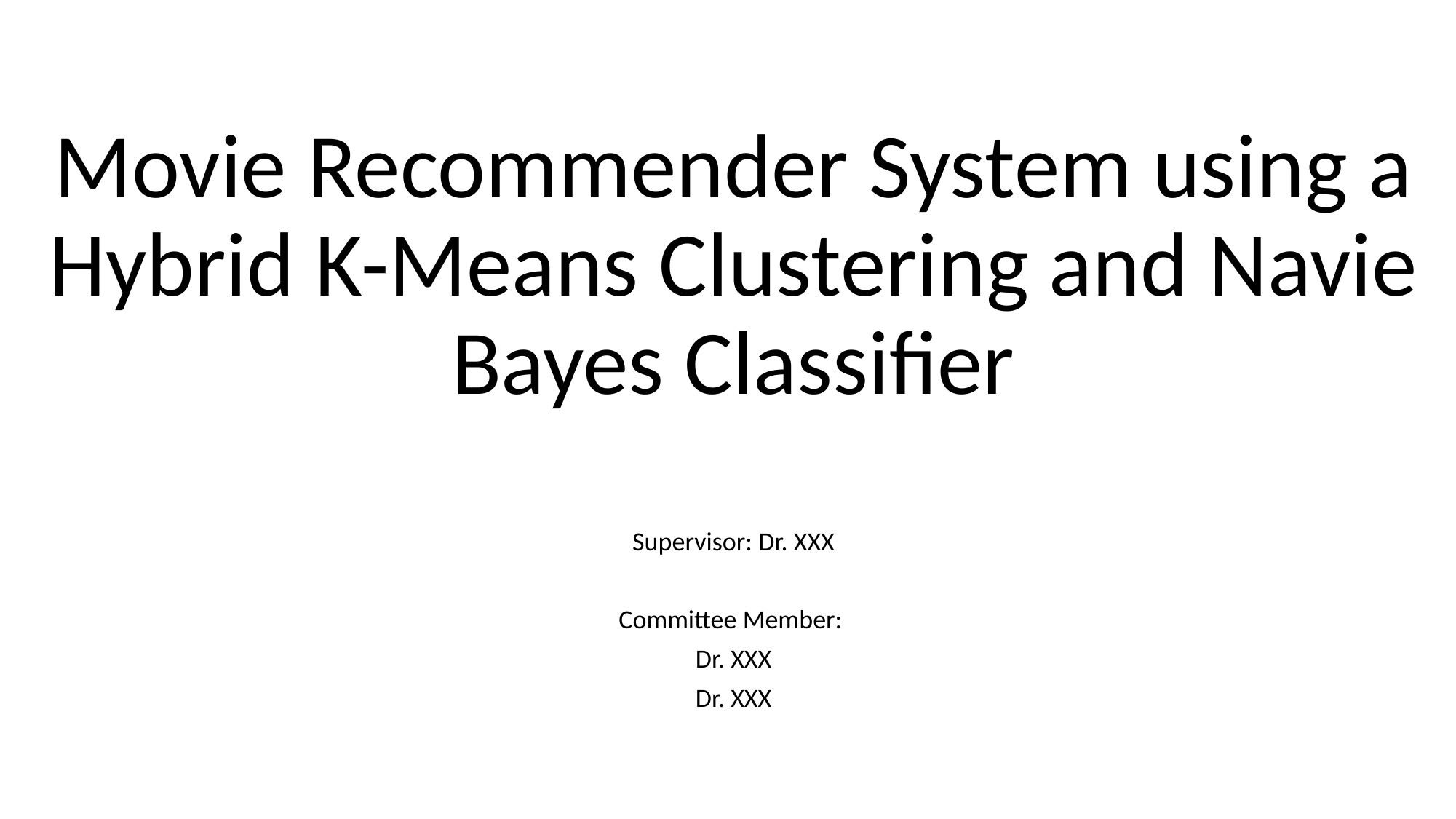

# Movie Recommender System using a Hybrid K-Means Clustering and Navie Bayes Classifier
Supervisor: Dr. XXX

Committee Member:
Dr. XXX
Dr. XXX